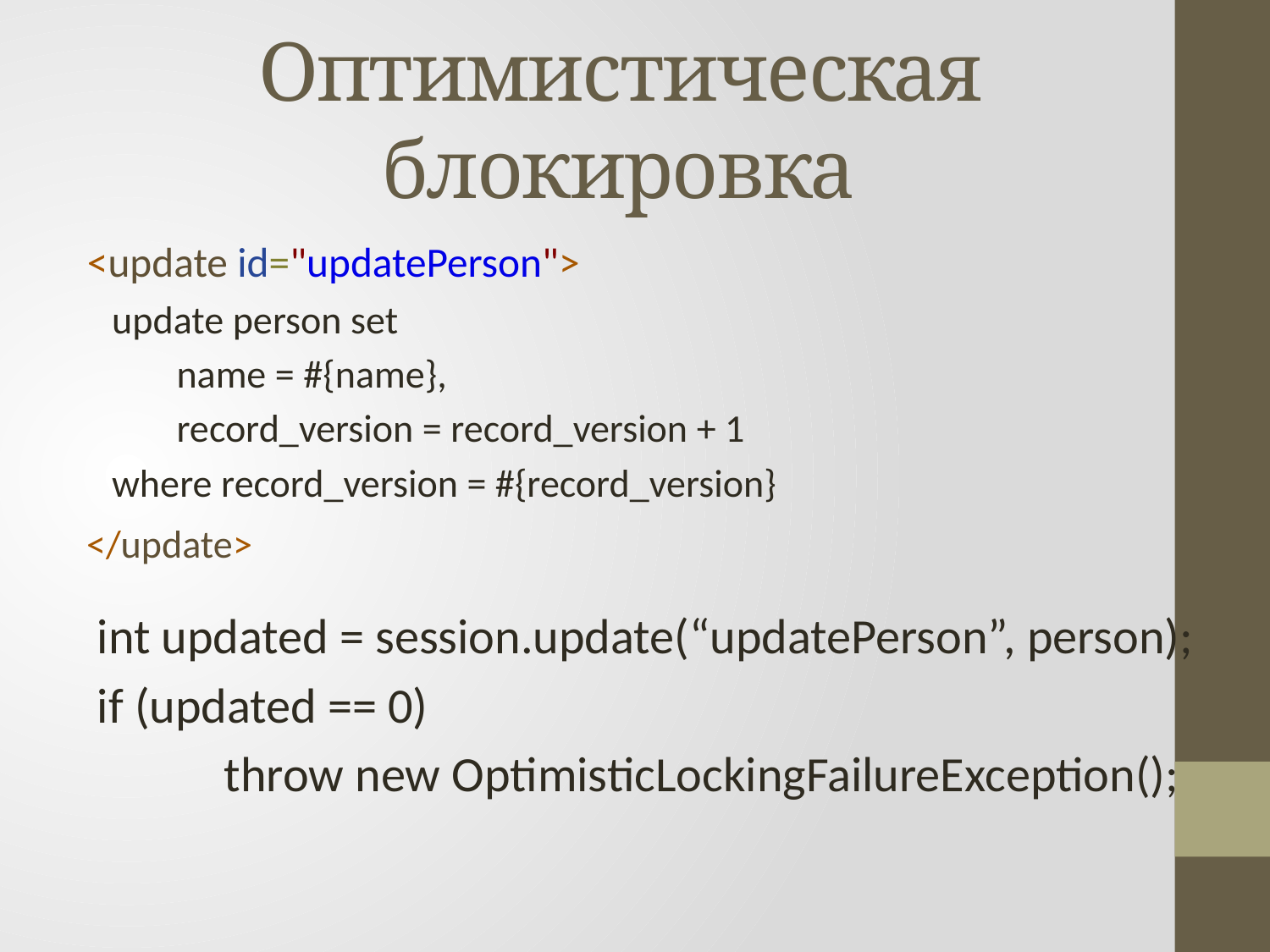

# Оптимистическая блокировка
 <update id="updatePerson">
    update person set
	name = #{name},
	record_version = record_version + 1
    where record_version = #{record_version}
 </update>

int updated = session.update(“updatePerson”, person);
if (updated == 0)
	throw new OptimisticLockingFailureException();